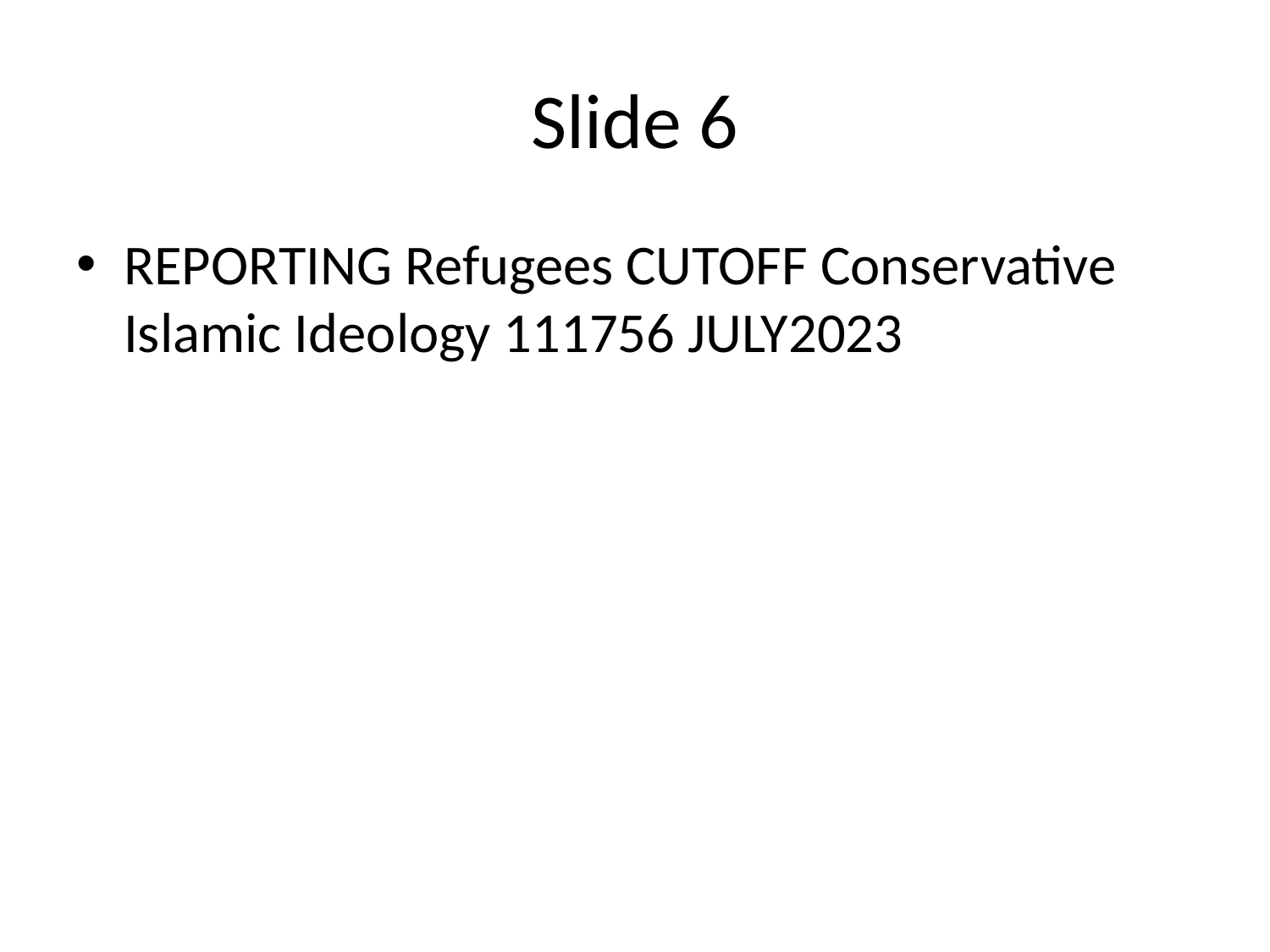

# Slide 6
REPORTING Refugees CUTOFF Conservative Islamic Ideology 111756 JULY2023